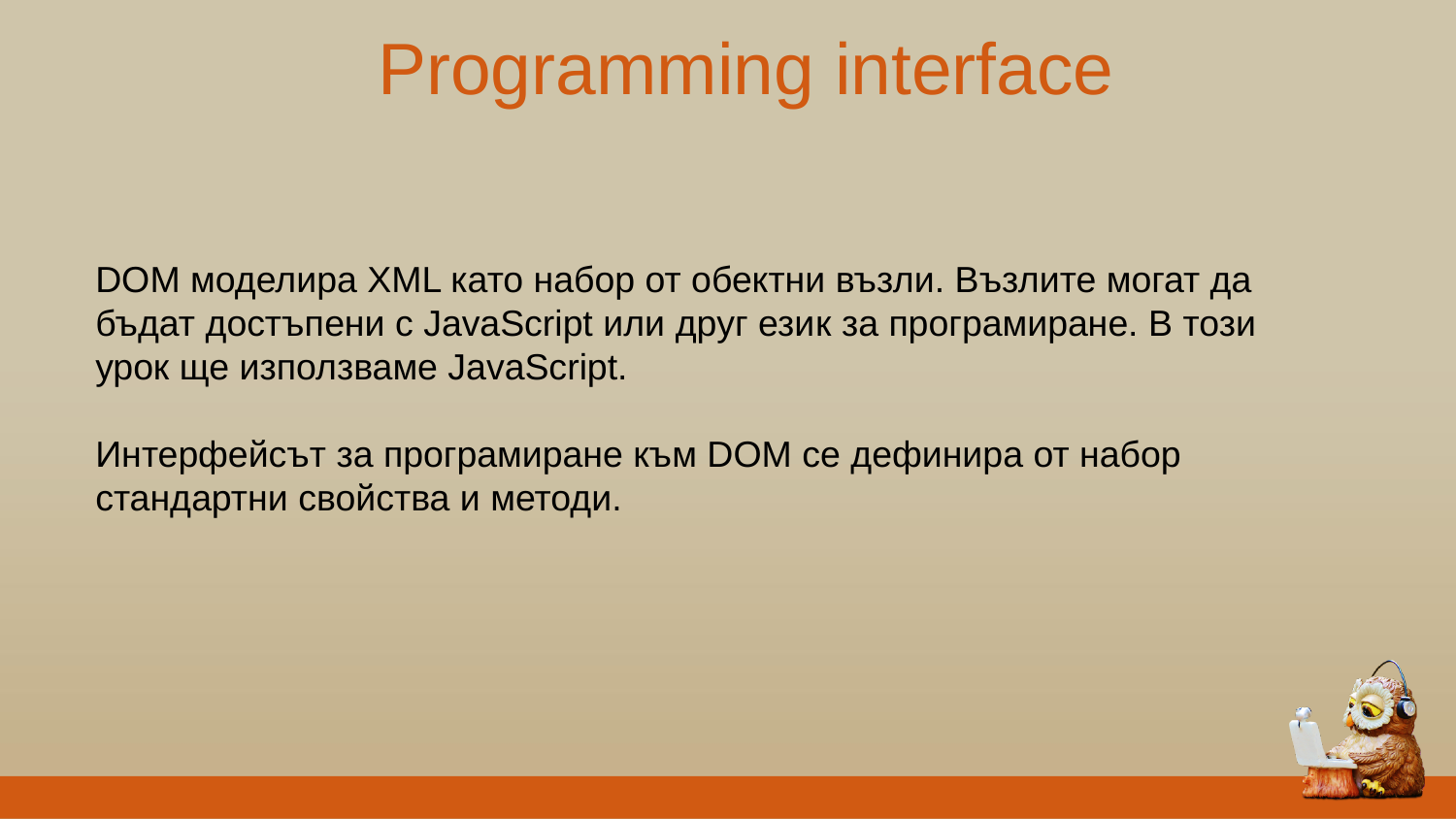

Programming interface
DOM моделира XML като набор от обектни възли. Възлите могат да бъдат достъпeни с JavaScript или друг език за програмиране. В този урок ще използваме JavaScript.

Интерфейсът за програмиране към DOM се дефинира от набор стандартни свойства и методи.